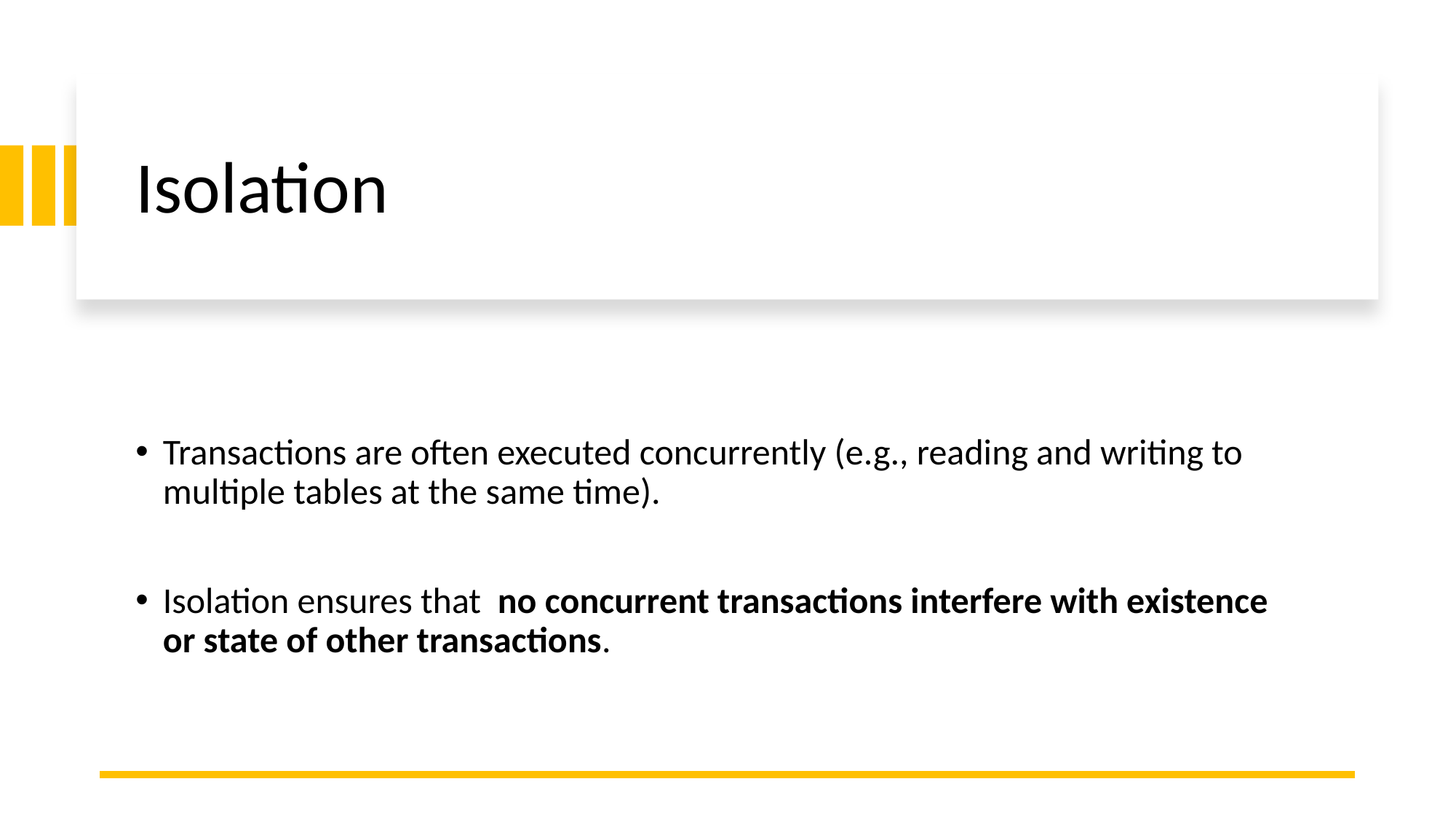

# Isolation

Transactions are often executed concurrently (e.g., reading and writing to multiple tables at the same time).

Isolation ensures that  no concurrent transactions interfere with existence or state of other transactions.